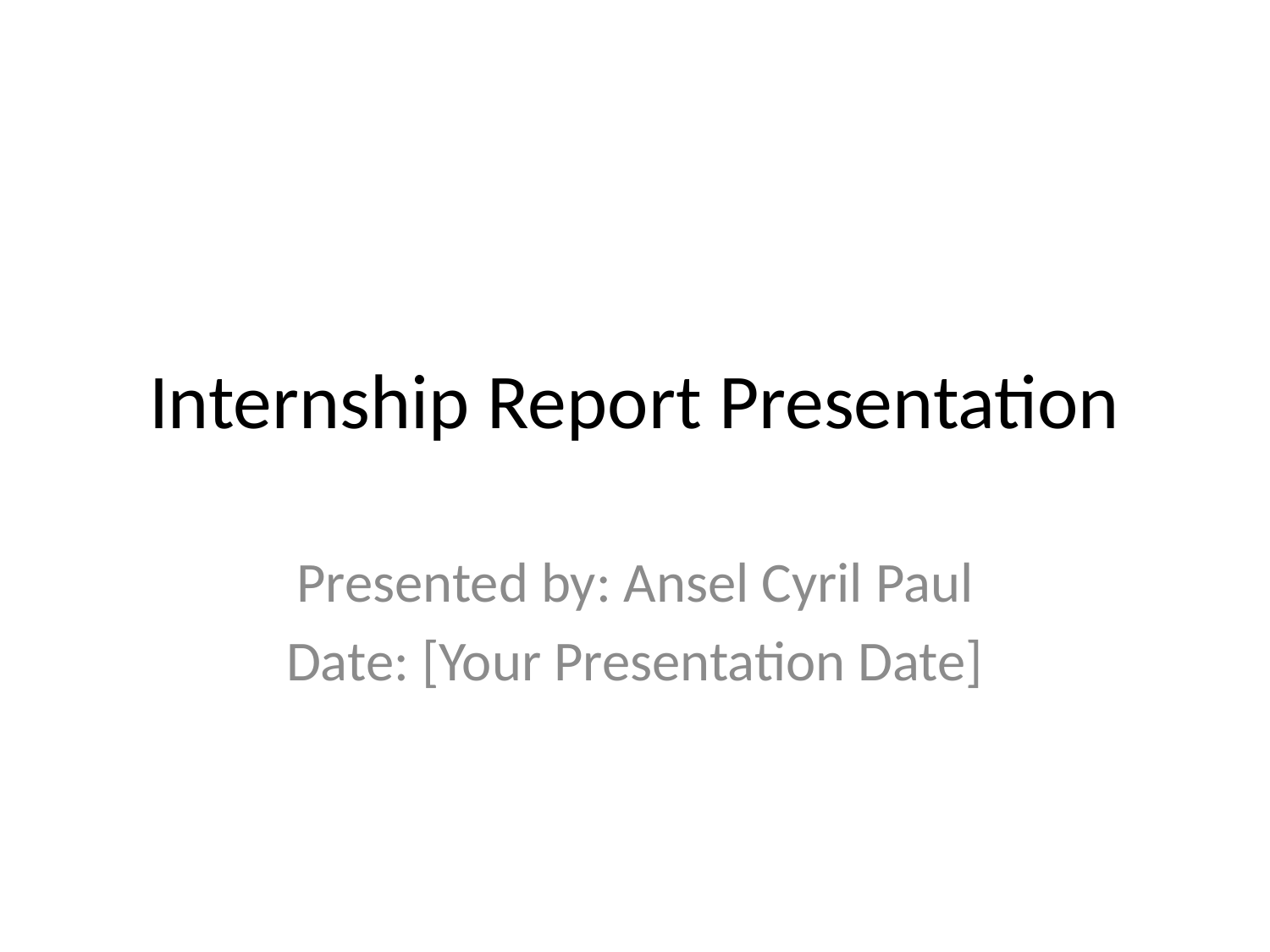

# Internship Report Presentation
Presented by: Ansel Cyril Paul
Date: [Your Presentation Date]